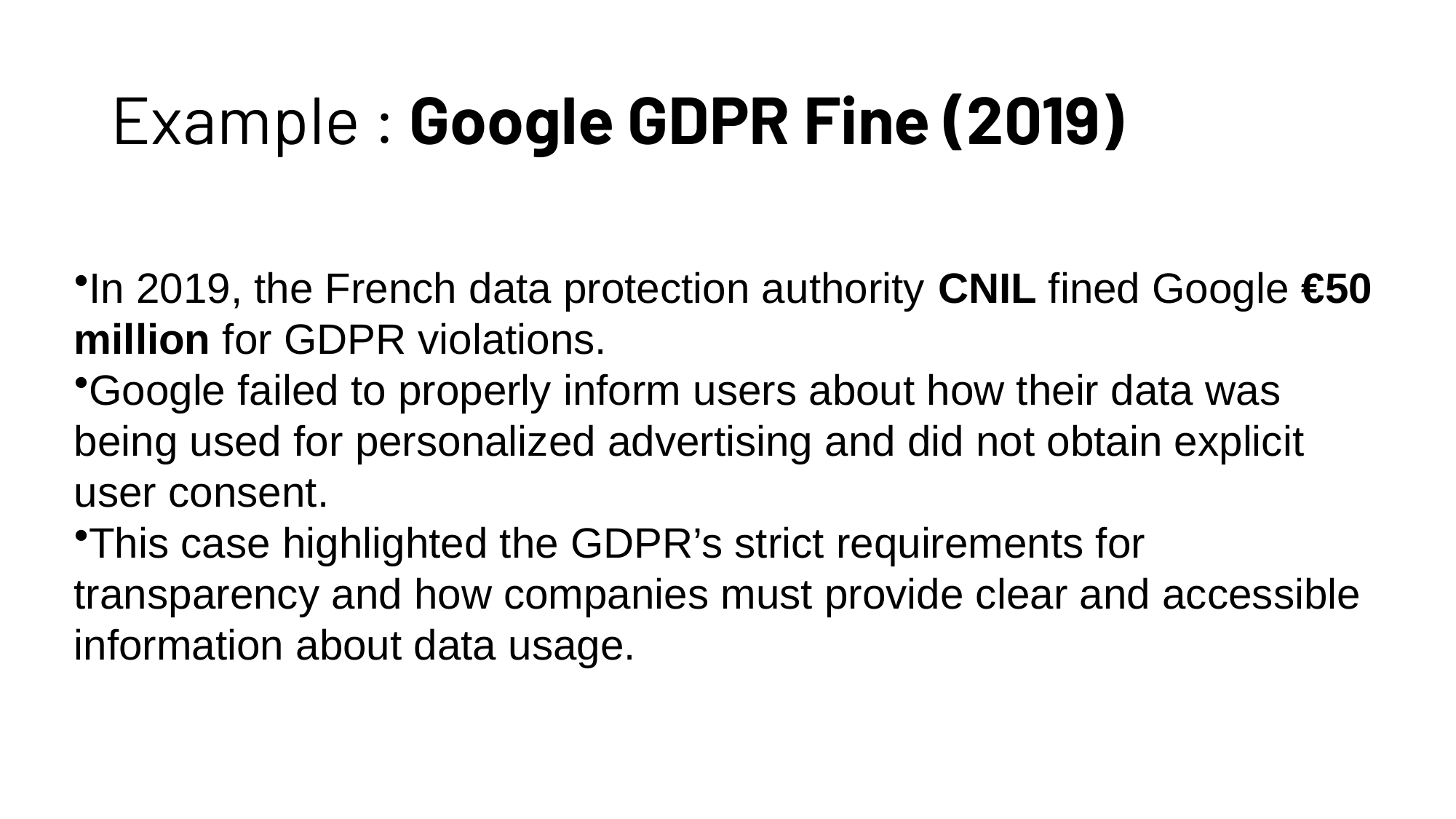

# Example : Google GDPR Fine (2019)

In 2019, the French data protection authority CNIL fined Google €50 million for GDPR violations.
Google failed to properly inform users about how their data was being used for personalized advertising and did not obtain explicit user consent.
This case highlighted the GDPR’s strict requirements for transparency and how companies must provide clear and accessible information about data usage.